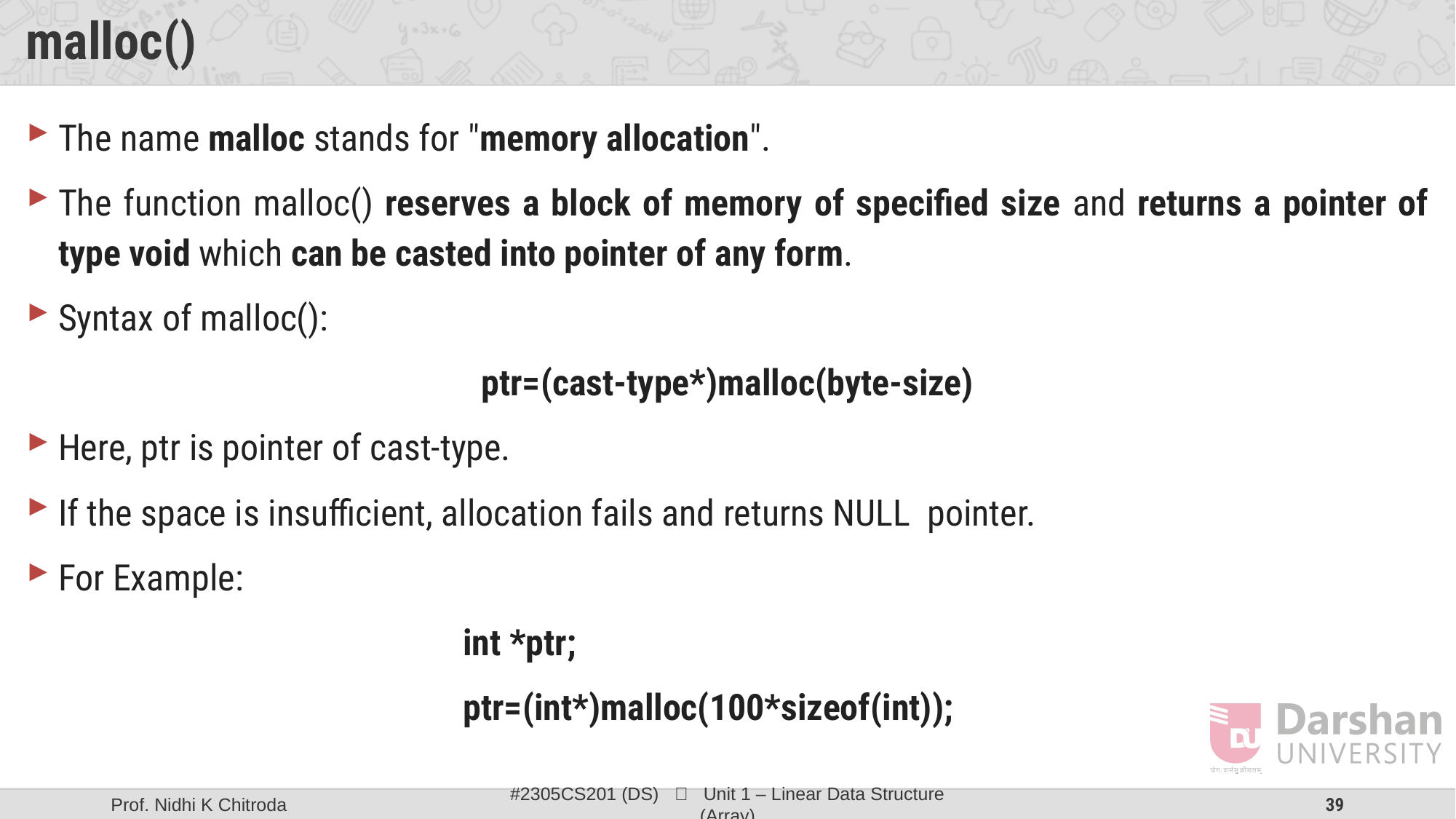

# malloc()
The name malloc stands for "memory allocation".
The function malloc() reserves a block of memory of specified size and returns a pointer of type void which can be casted into pointer of any form.
Syntax of malloc():
ptr=(cast-type*)malloc(byte-size)
Here, ptr is pointer of cast-type.
If the space is insufficient, allocation fails and returns NULL  pointer.
For Example:
int *ptr;
ptr=(int*)malloc(100*sizeof(int));